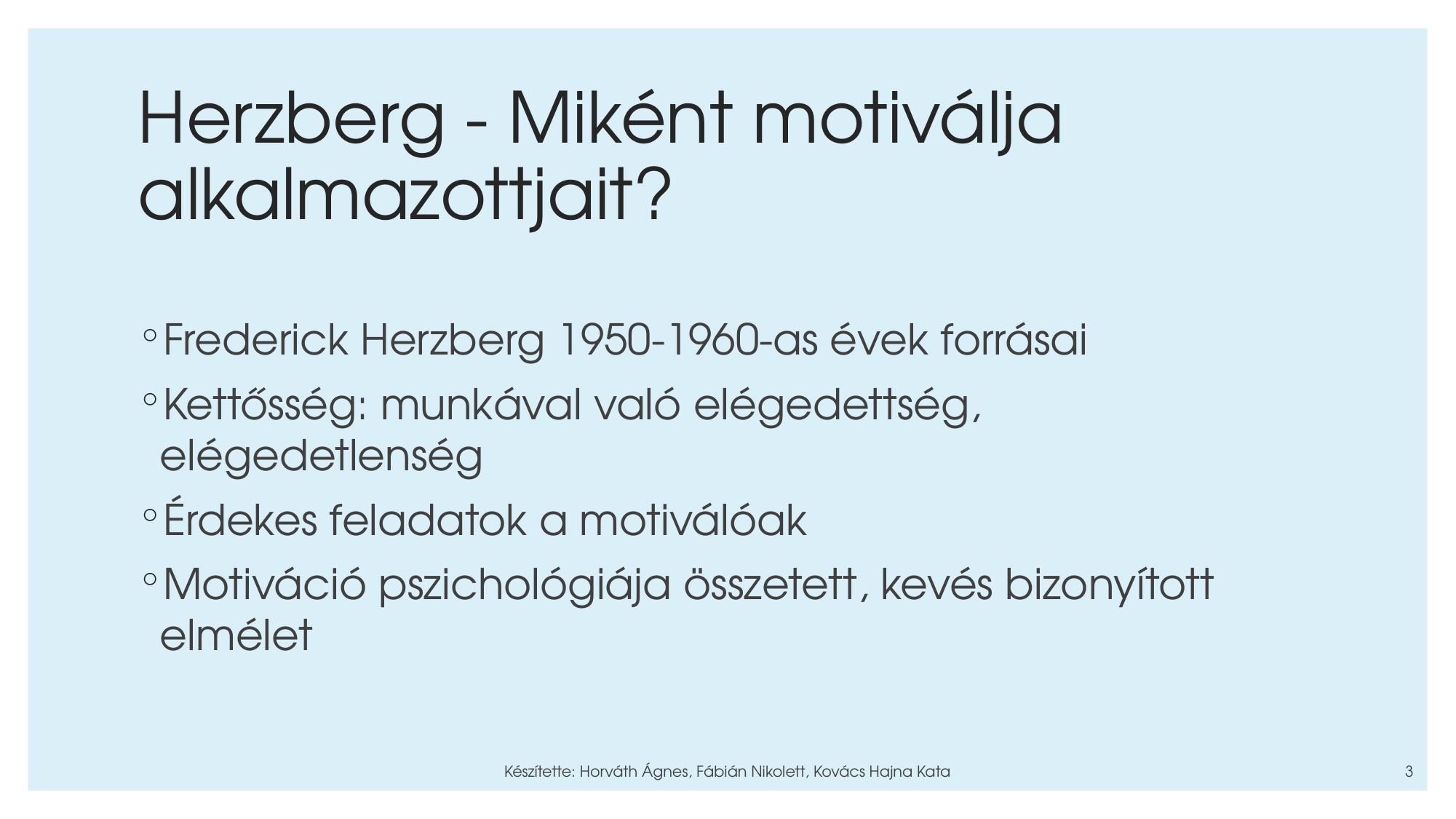

# Herzberg - Miként motiválja alkalmazottjait?
Frederick Herzberg 1950-1960-as évek forrásai
Kettősség: munkával való elégedettség, elégedetlenség
Érdekes feladatok a motiválóak
Motiváció pszichológiája összetett, kevés bizonyított elmélet
Készítette: Horváth Ágnes, Fábián Nikolett, Kovács Hajna Kata
3